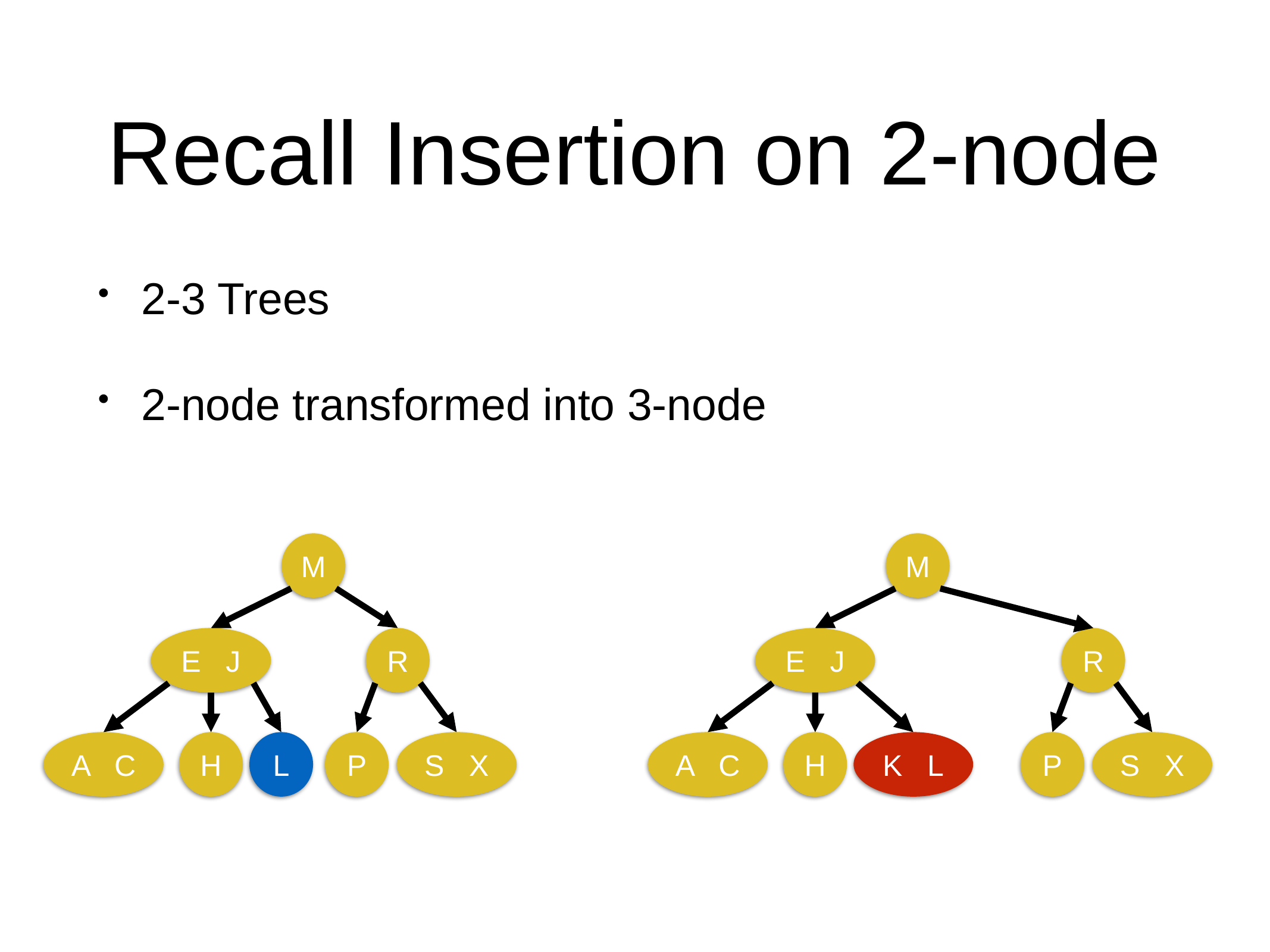

# Recall Insertion on 2-node
2-3 Trees
2-node transformed into 3-node
M
M
E   J
R
E   J
R
L
K   L
A   C
H
P
S   X
A   C
H
P
S   X